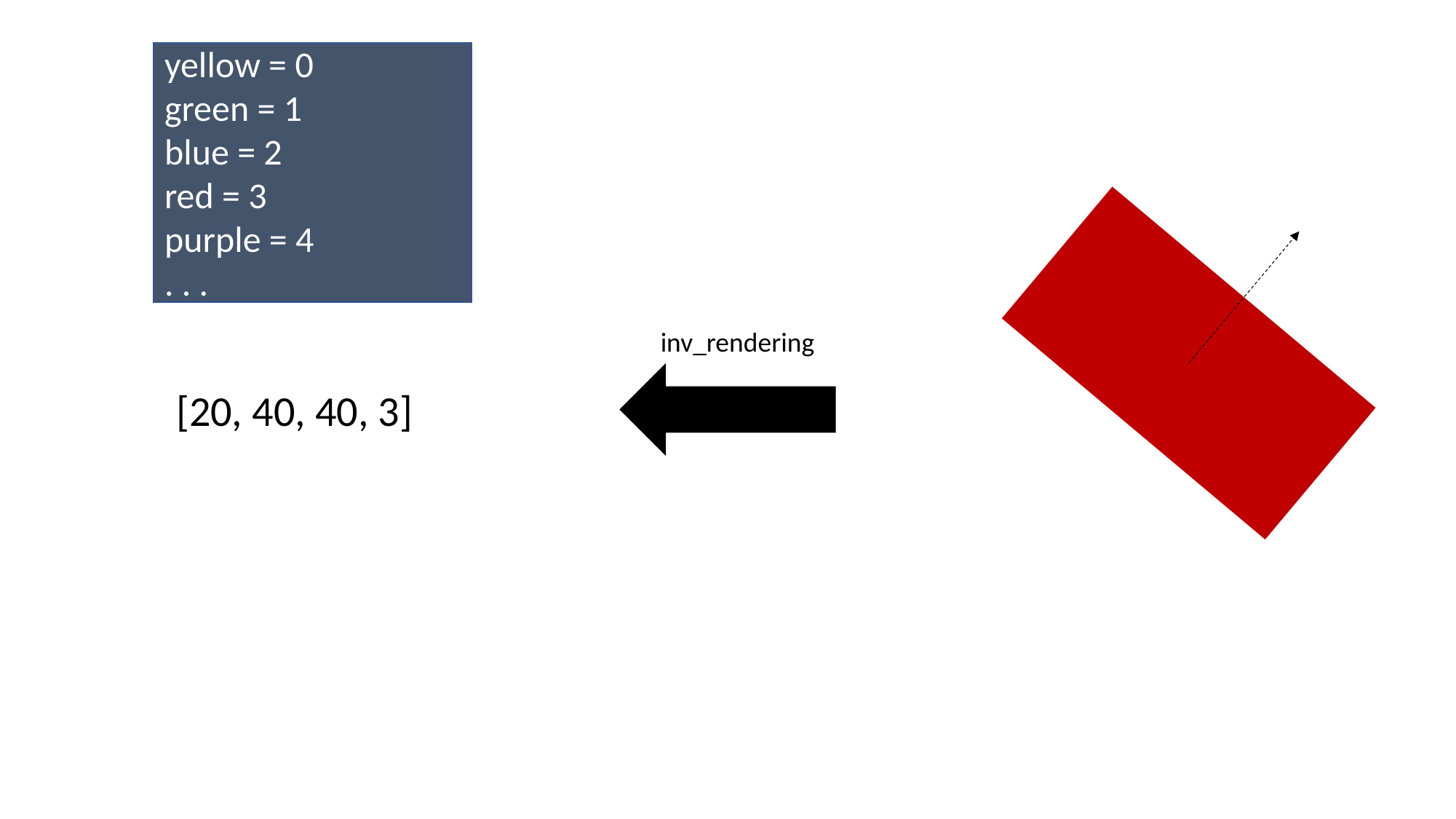

yellow = 0
green = 1
blue = 2
red = 3
purple = 4
. . .

inv_rendering

[20, 40, 40, 3]